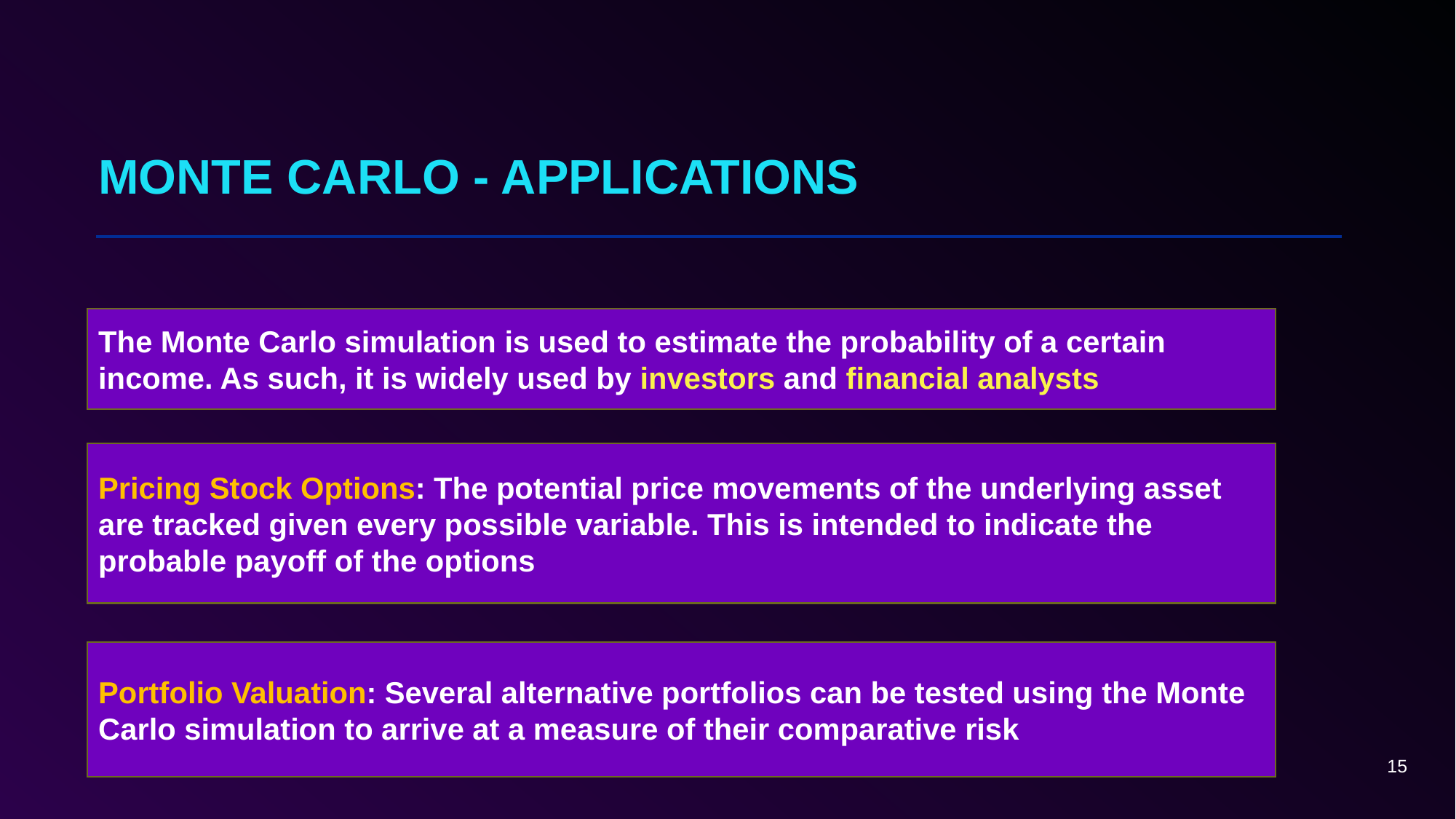

# Monte Carlo - Applications
The Monte Carlo simulation is used to estimate the probability of a certain income. As such, it is widely used by investors and financial analysts
Pricing Stock Options: The potential price movements of the underlying asset are tracked given every possible variable. This is intended to indicate the probable payoff of the options

Portfolio Valuation: Several alternative portfolios can be tested using the Monte Carlo simulation to arrive at a measure of their comparative risk
15